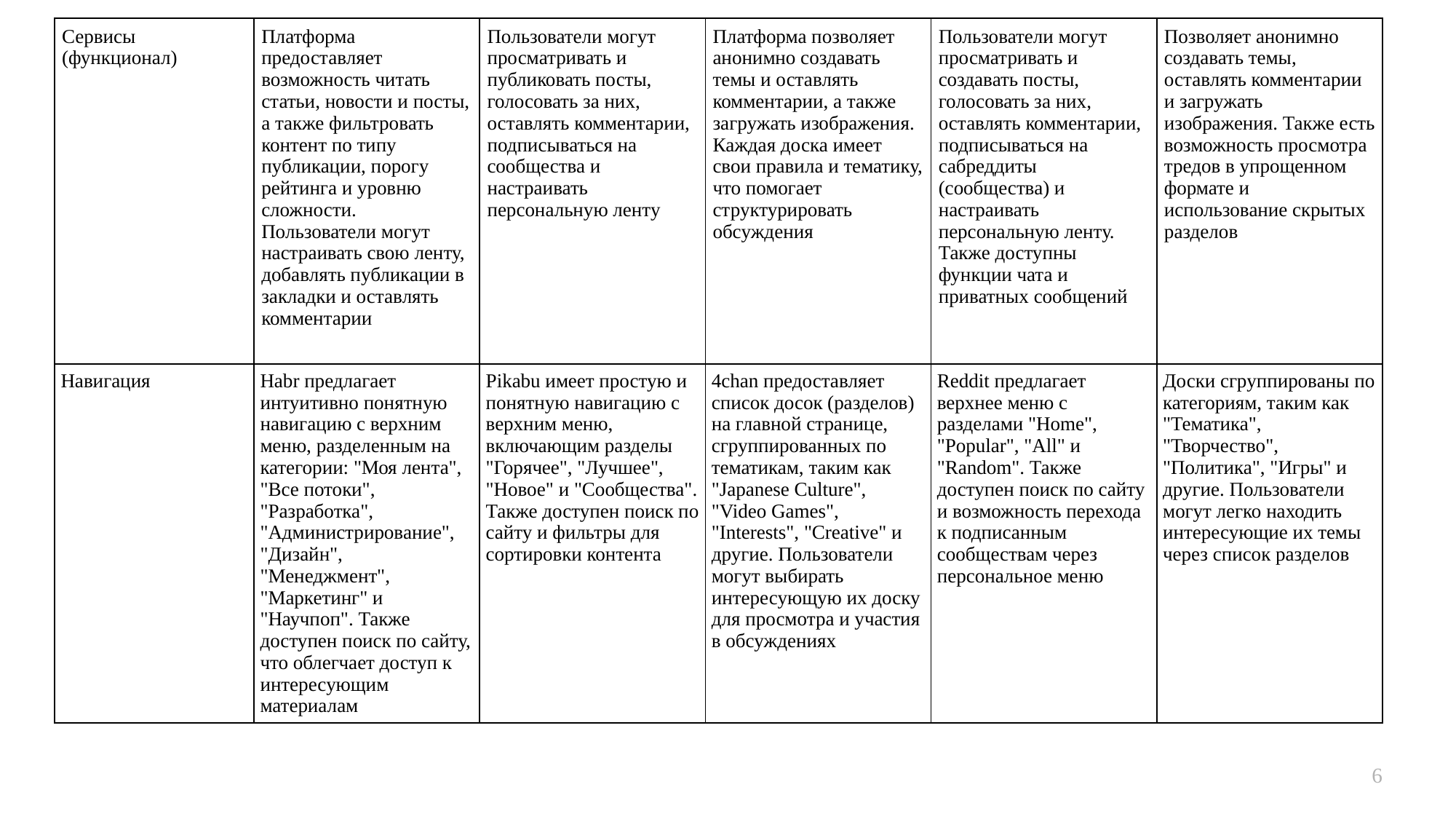

| Сервисы (функционал) | Платформа предоставляет возможность читать статьи, новости и посты, а также фильтровать контент по типу публикации, порогу рейтинга и уровню сложности. Пользователи могут настраивать свою ленту, добавлять публикации в закладки и оставлять комментарии | Пользователи могут просматривать и публиковать посты, голосовать за них, оставлять комментарии, подписываться на сообщества и настраивать персональную ленту | Платформа позволяет анонимно создавать темы и оставлять комментарии, а также загружать изображения. Каждая доска имеет свои правила и тематику, что помогает структурировать обсуждения | Пользователи могут просматривать и создавать посты, голосовать за них, оставлять комментарии, подписываться на сабреддиты (сообщества) и настраивать персональную ленту. Также доступны функции чата и приватных сообщений | Позволяет анонимно создавать темы, оставлять комментарии и загружать изображения. Также есть возможность просмотра тредов в упрощенном формате и использование скрытых разделов |
| --- | --- | --- | --- | --- | --- |
| Навигация | Habr предлагает интуитивно понятную навигацию с верхним меню, разделенным на категории: "Моя лента", "Все потоки", "Разработка", "Администрирование", "Дизайн", "Менеджмент", "Маркетинг" и "Научпоп". Также доступен поиск по сайту, что облегчает доступ к интересующим материалам | Pikabu имеет простую и понятную навигацию с верхним меню, включающим разделы "Горячее", "Лучшее", "Новое" и "Сообщества". Также доступен поиск по сайту и фильтры для сортировки контента | 4chan предоставляет список досок (разделов) на главной странице, сгруппированных по тематикам, таким как "Japanese Culture", "Video Games", "Interests", "Creative" и другие. Пользователи могут выбирать интересующую их доску для просмотра и участия в обсуждениях | Reddit предлагает верхнее меню с разделами "Home", "Popular", "All" и "Random". Также доступен поиск по сайту и возможность перехода к подписанным сообществам через персональное меню | Доски сгруппированы по категориям, таким как "Тематика", "Творчество", "Политика", "Игры" и другие. Пользователи могут легко находить интересующие их темы через список разделов |
| --- | --- | --- | --- | --- | --- |
6